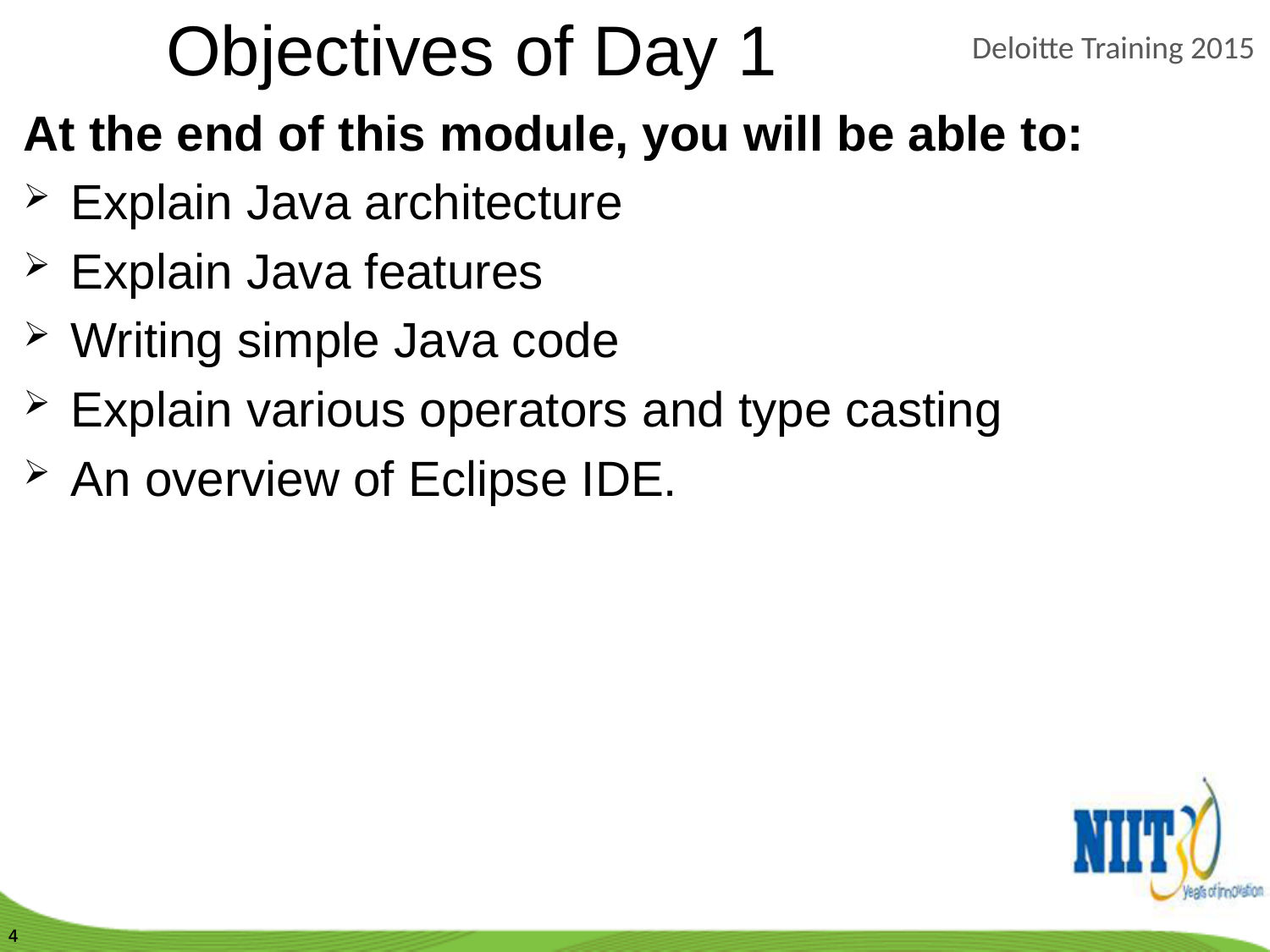

Objectives of Day 1
At the end of this module, you will be able to:
Explain Java architecture
Explain Java features
Writing simple Java code
Explain various operators and type casting
An overview of Eclipse IDE.